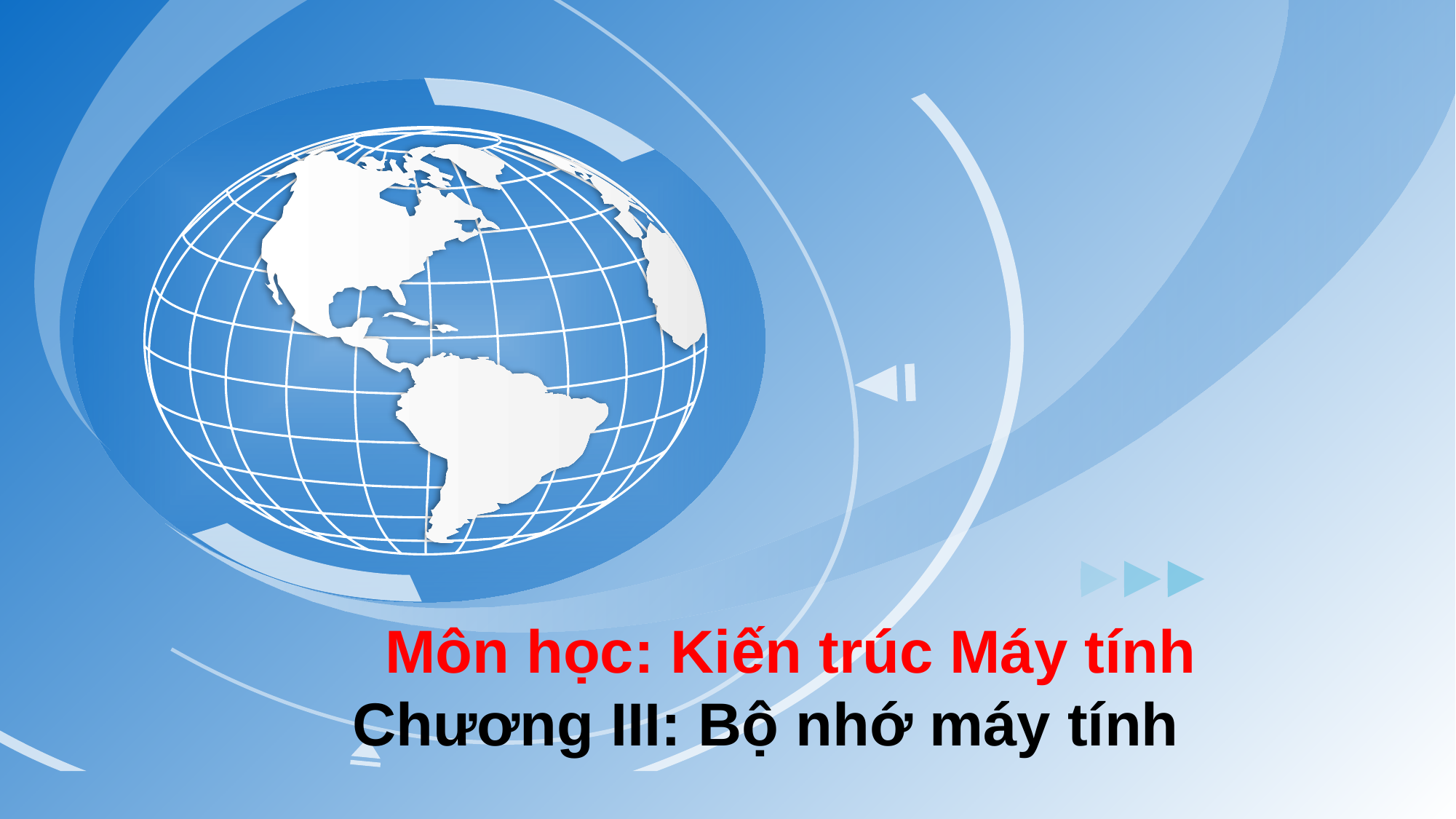

# Môn học: Kiến trúc Máy tính Chương III: Bộ nhớ máy tính